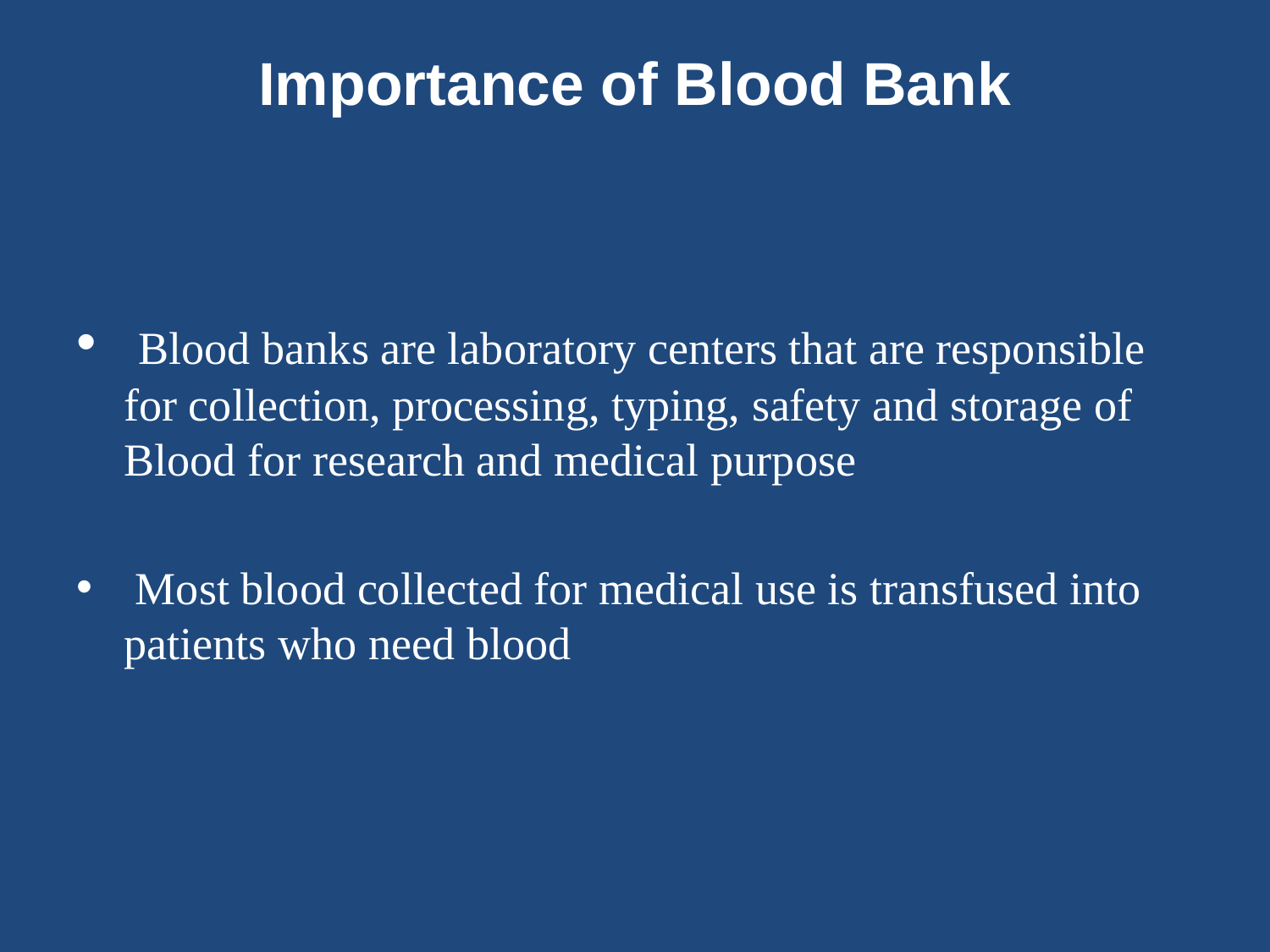

# Importance of Blood Bank

 Blood banks are laboratory centers that are responsible for collection, processing, typing, safety and storage of Blood for research and medical purpose

 Most blood collected for medical use is transfused into patients who need blood